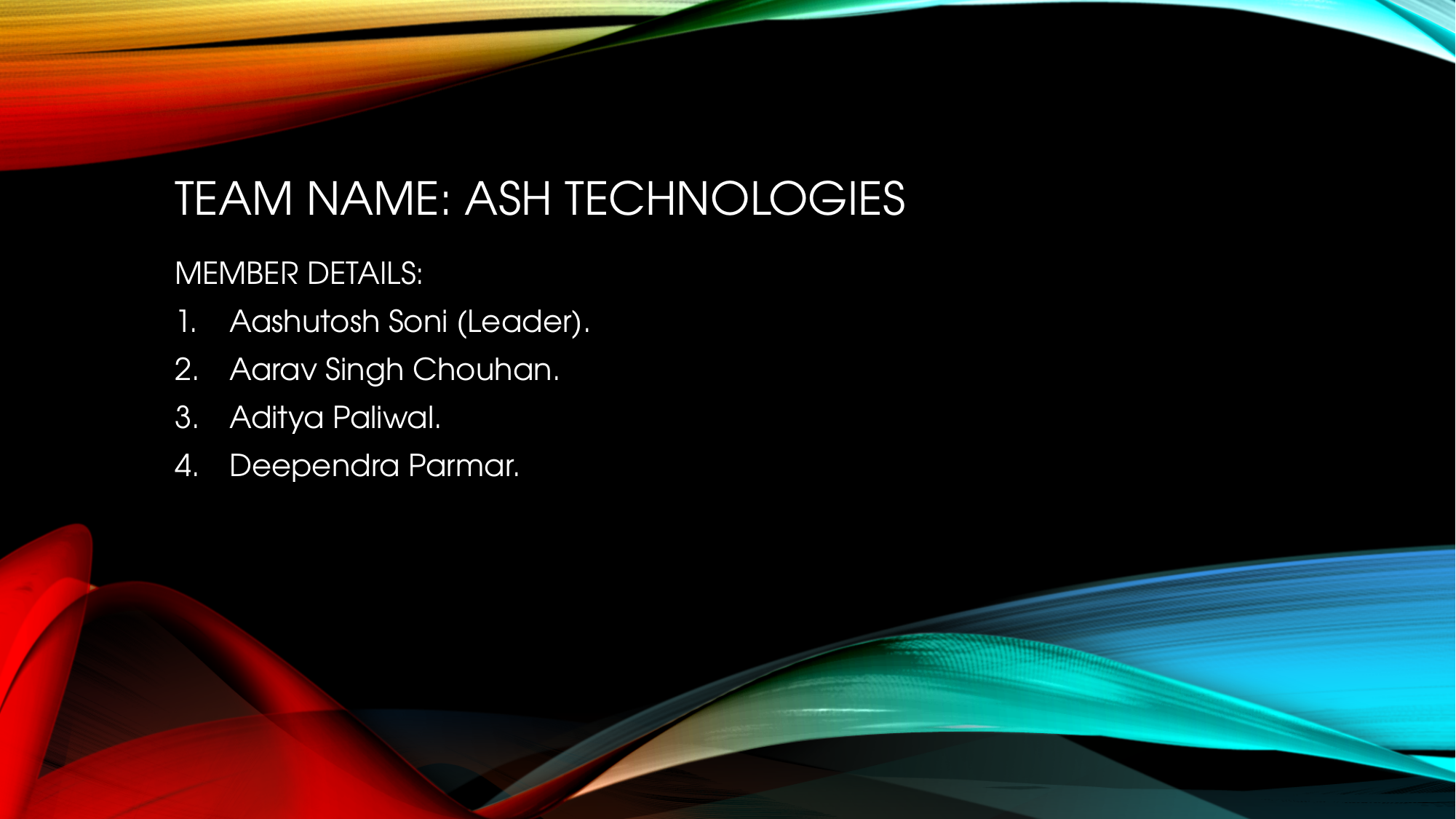

# TEAM NAME: Ash Technologies
MEMBER DETAILS:
Aashutosh Soni (Leader).
Aarav Singh Chouhan.
Aditya Paliwal.
Deependra Parmar.